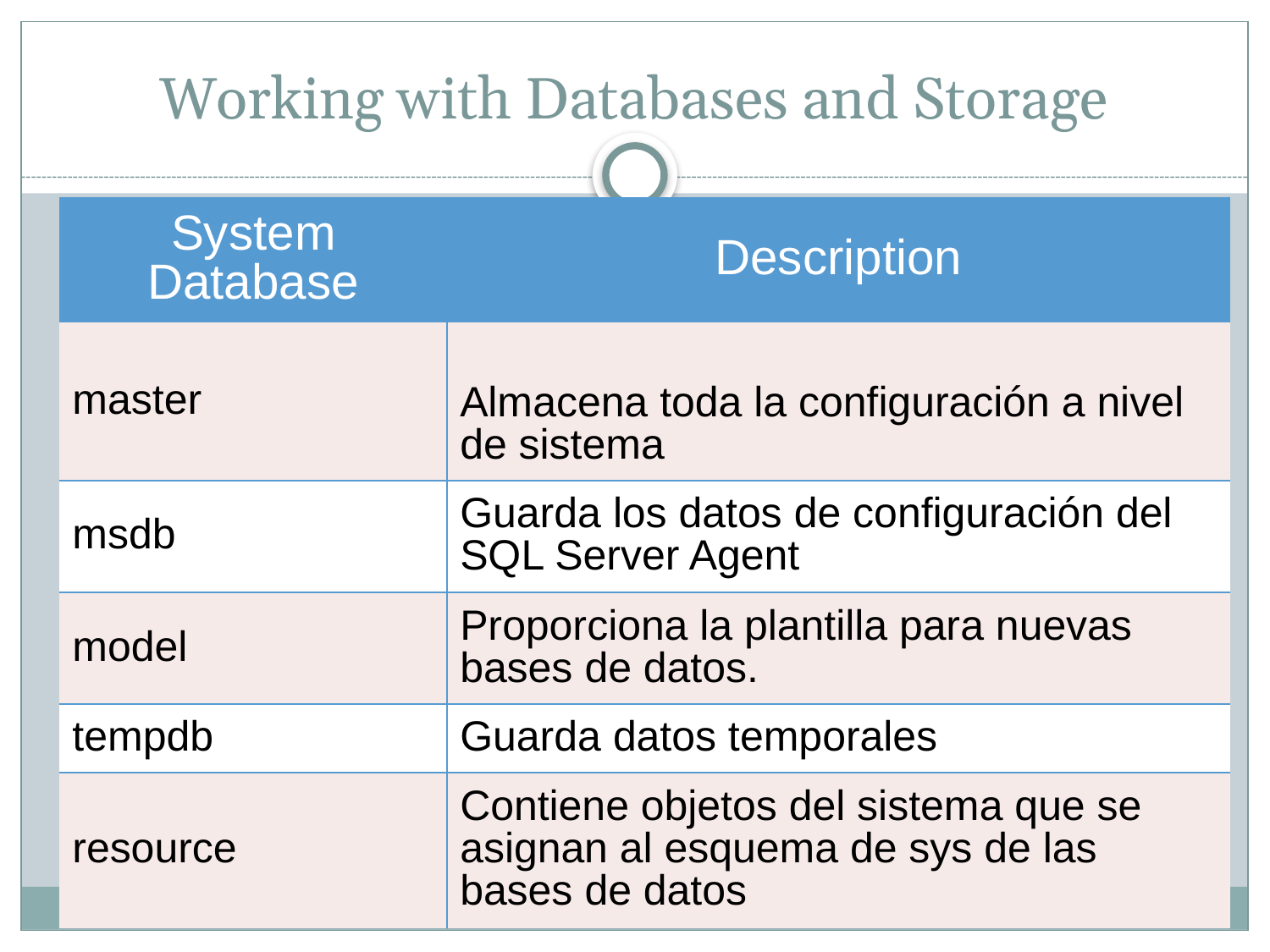

# Working with Databases and Storage
| System Database | Description |
| --- | --- |
| master | Almacena toda la configuración a nivel de sistema |
| msdb | Guarda los datos de configuración del SQL Server Agent |
| model | Proporciona la plantilla para nuevas bases de datos. |
| tempdb | Guarda datos temporales |
| resource | Contiene objetos del sistema que se asignan al esquema de sys de las bases de datos |